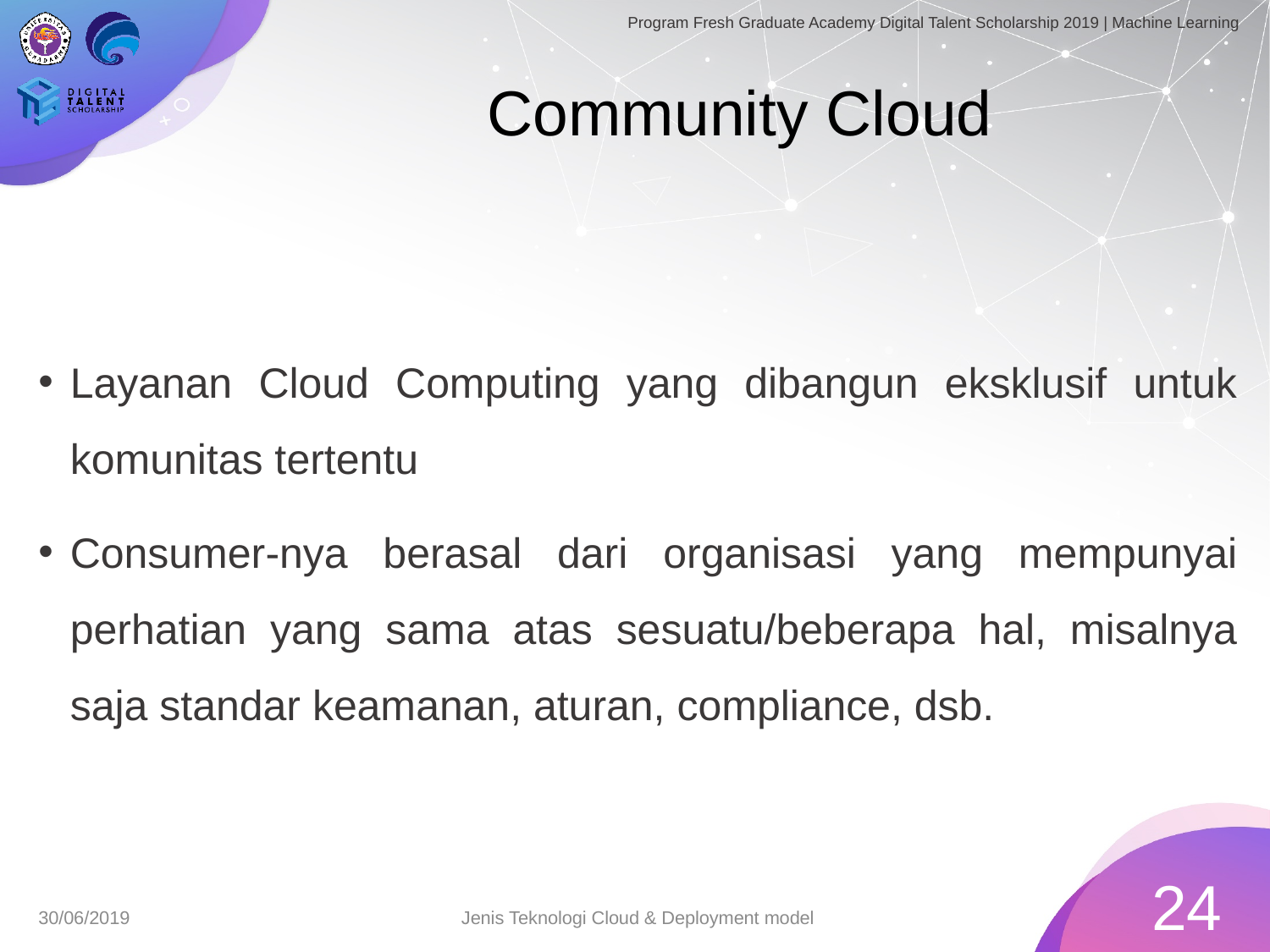

# Community Cloud
Layanan Cloud Computing yang dibangun eksklusif untuk komunitas tertentu
Consumer-nya berasal dari organisasi yang mempunyai perhatian yang sama atas sesuatu/beberapa hal, misalnya saja standar keamanan, aturan, compliance, dsb.
24
Jenis Teknologi Cloud & Deployment model
30/06/2019